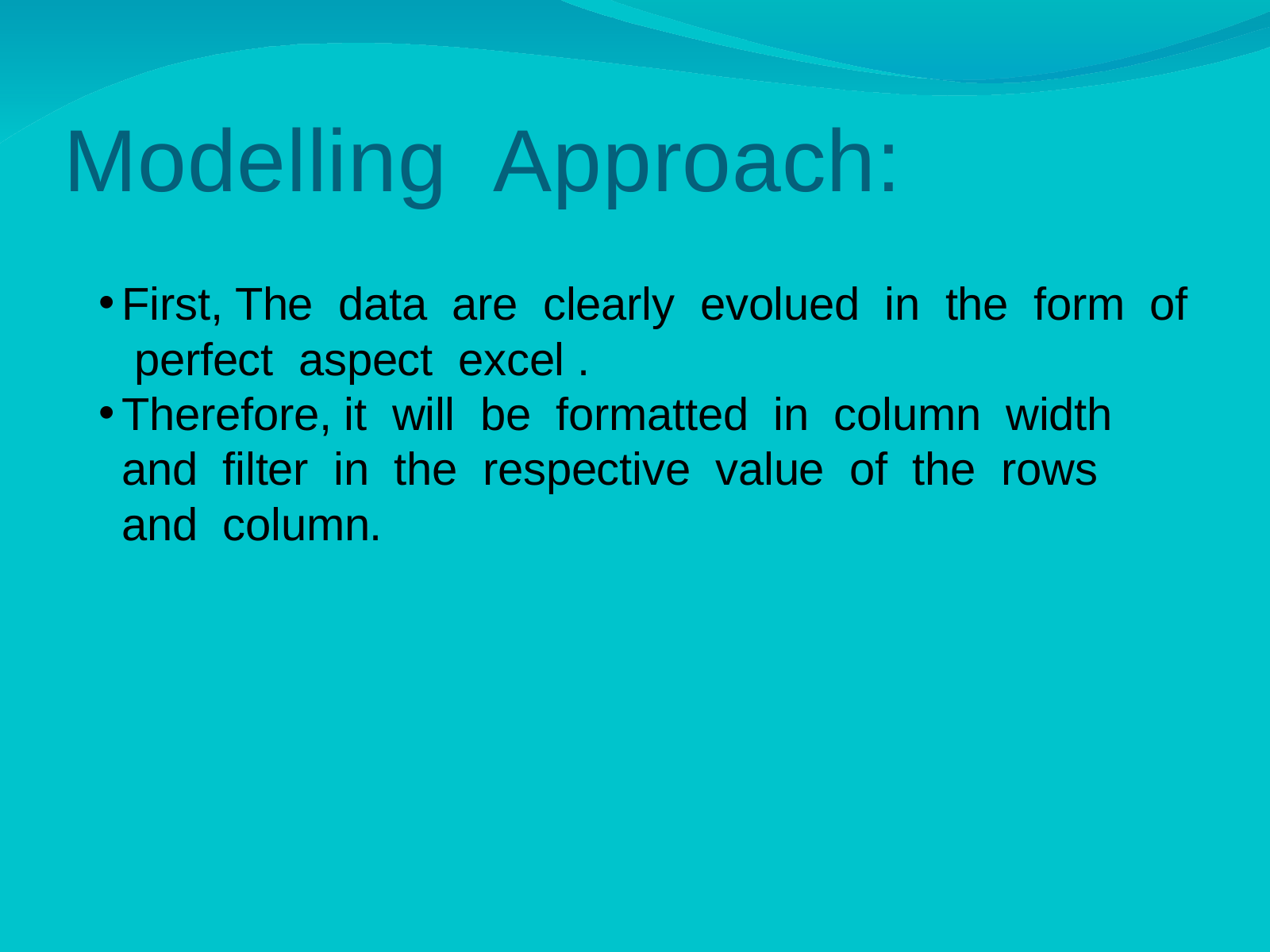

Modelling  Approach:
First, The  data  are  clearly  evolued  in  the  form  of  perfect  aspect  excel .
Therefore, it  will  be  formatted  in  column  width and  filter  in  the  respective  value  of  the  rows  and  column.